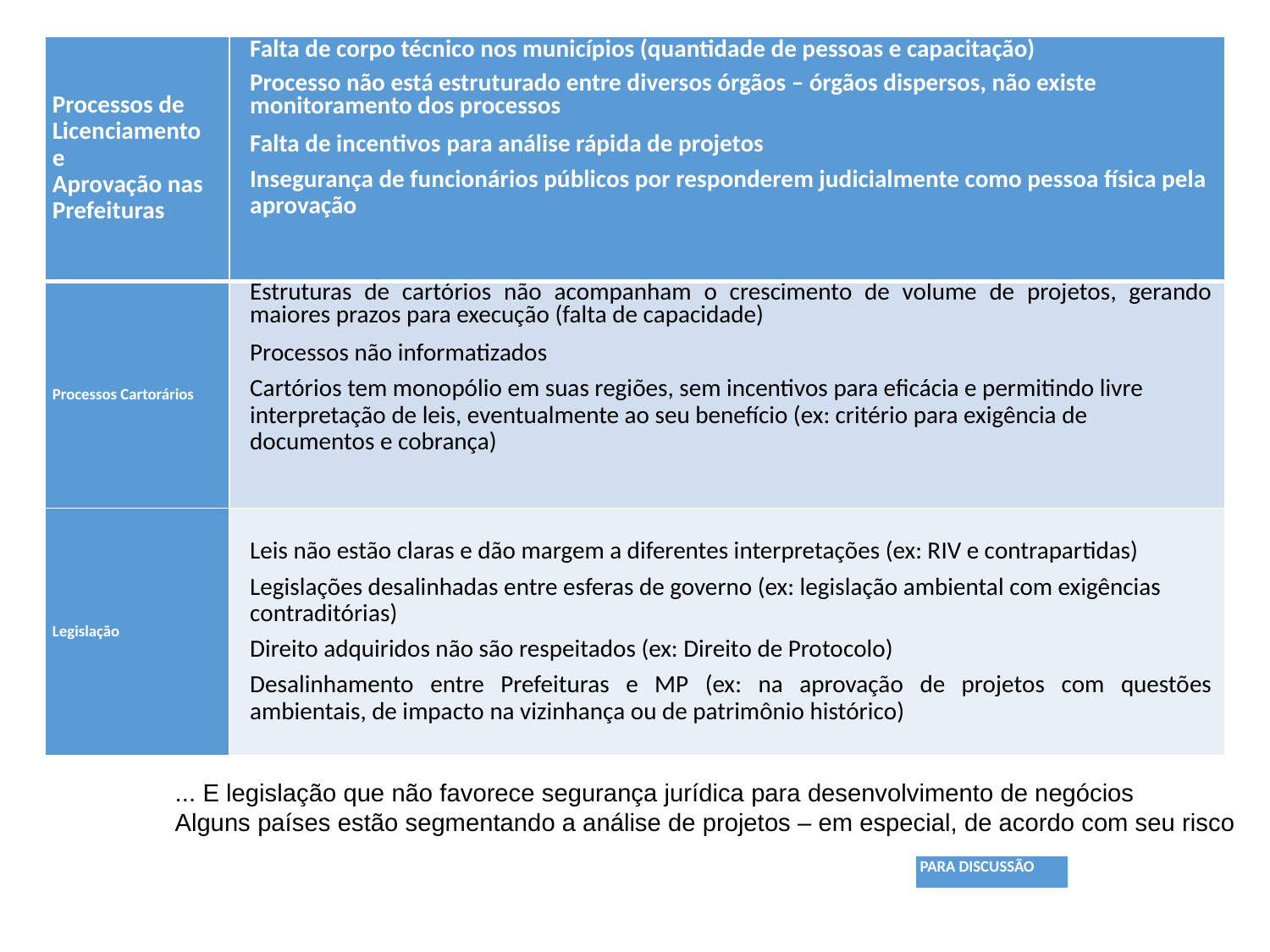

| Processos de Licenciamento e Aprovação nas Prefeituras | Falta de corpo técnico nos municípios (quantidade de pessoas e capacitação) Processo não está estruturado entre diversos órgãos – órgãos dispersos, não existe monitoramento dos processos Falta de incentivos para análise rápida de projetos Insegurança de funcionários públicos por responderem judicialmente como pessoa física pela aprovação |
| --- | --- |
| Processos Cartorários | Estruturas de cartórios não acompanham o crescimento de volume de projetos, gerando maiores prazos para execução (falta de capacidade) Processos não informatizados Cartórios tem monopólio em suas regiões, sem incentivos para eficácia e permitindo livre interpretação de leis, eventualmente ao seu benefício (ex: critério para exigência de documentos e cobrança) |
| Legislação | Leis não estão claras e dão margem a diferentes interpretações (ex: RIV e contrapartidas) Legislações desalinhadas entre esferas de governo (ex: legislação ambiental com exigências contraditórias) Direito adquiridos não são respeitados (ex: Direito de Protocolo) Desalinhamento entre Prefeituras e MP (ex: na aprovação de projetos com questões ambientais, de impacto na vizinhança ou de patrimônio histórico) |
... E legislação que não favorece segurança jurídica para desenvolvimento de negócios
Alguns países estão segmentando a análise de projetos – em especial, de acordo com seu risco
| PARA DISCUSSÃO |
| --- |